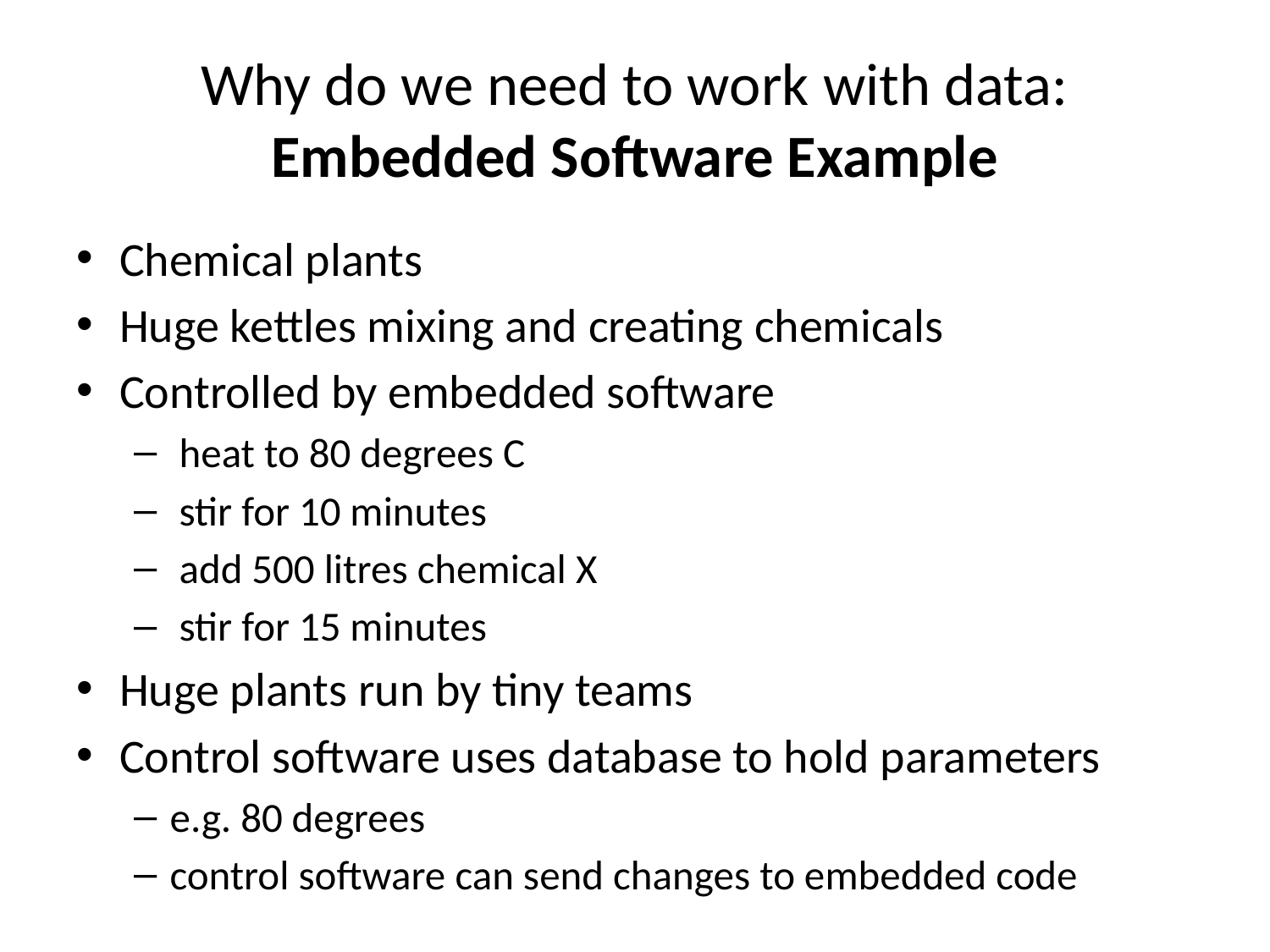

# Why do we need to work with data: Embedded Software Example
Chemical plants
Huge kettles mixing and creating chemicals
Controlled by embedded software
 heat to 80 degrees C
 stir for 10 minutes
 add 500 litres chemical X
 stir for 15 minutes
Huge plants run by tiny teams
Control software uses database to hold parameters
e.g. 80 degrees
control software can send changes to embedded code